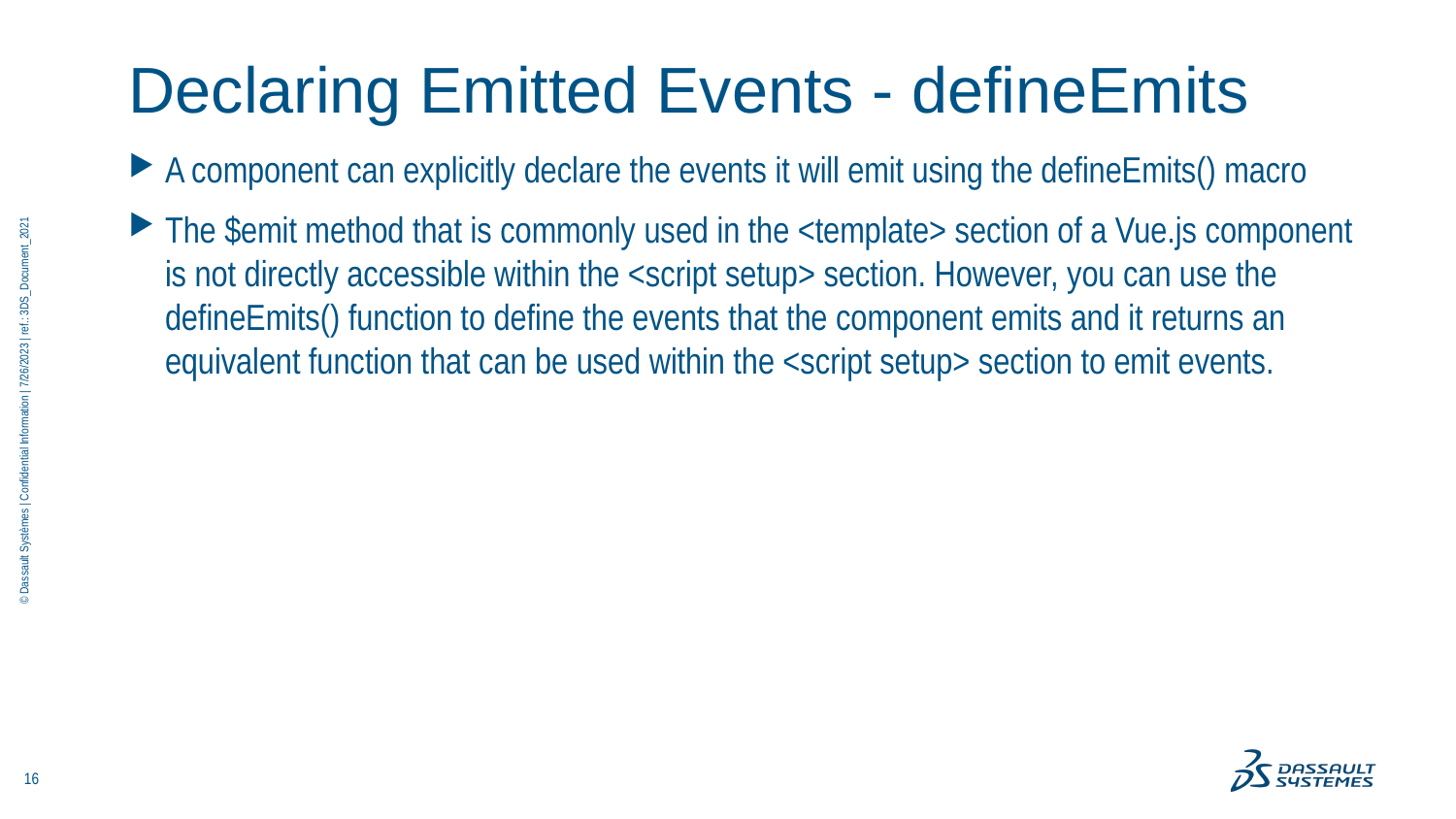

# Declaring Emitted Events - defineEmits
A component can explicitly declare the events it will emit using the defineEmits() macro
The $emit method that is commonly used in the <template> section of a Vue.js component is not directly accessible within the <script setup> section. However, you can use the defineEmits() function to define the events that the component emits and it returns an equivalent function that can be used within the <script setup> section to emit events.